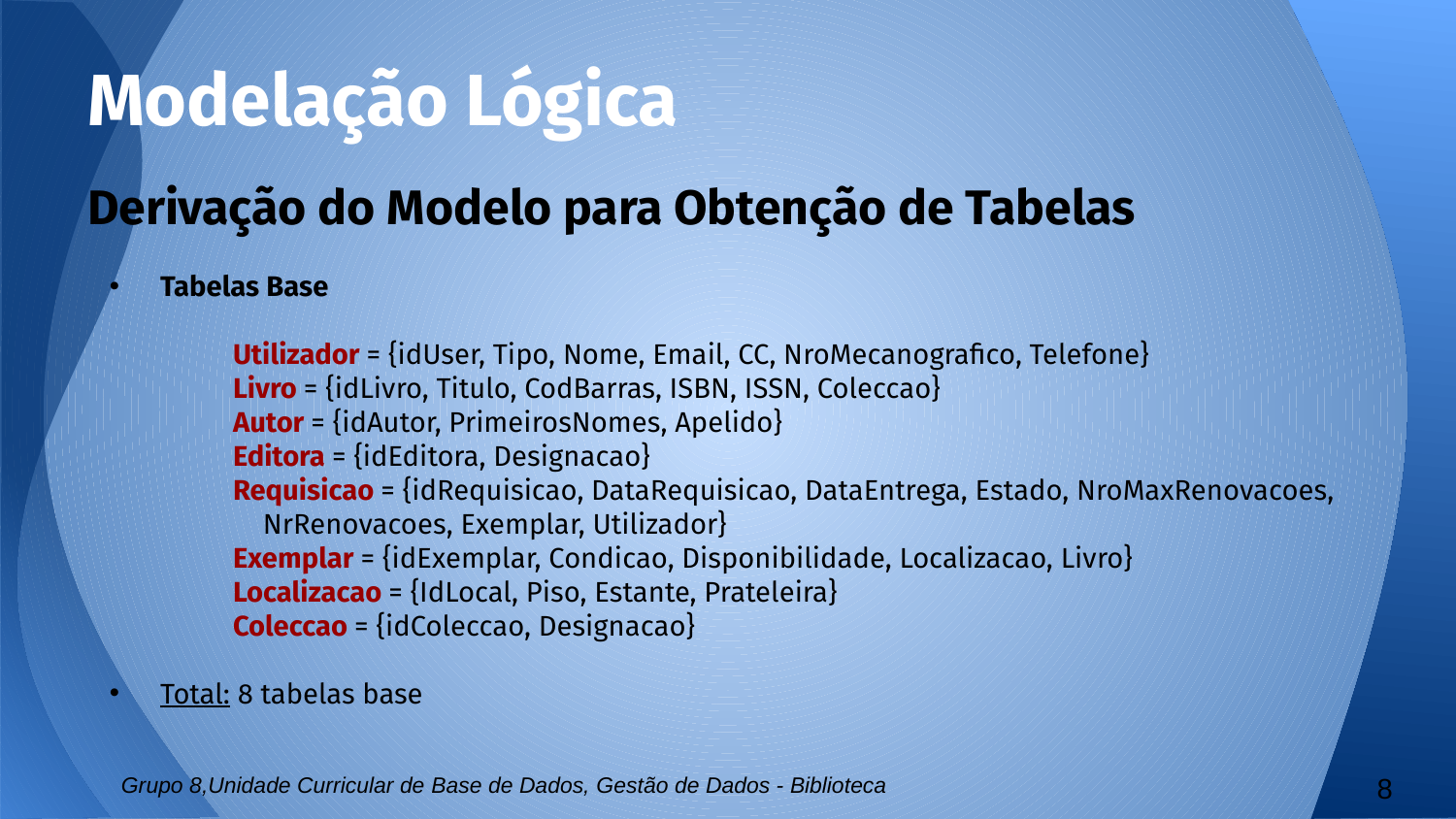

# Modelação Lógica
Derivação do Modelo para Obtenção de Tabelas

Tabelas Base

Utilizador = {idUser, Tipo, Nome, Email, CC, NroMecanografico, Telefone}
Livro = {idLivro, Titulo, CodBarras, ISBN, ISSN, Coleccao}
Autor = {idAutor, PrimeirosNomes, Apelido}
Editora = {idEditora, Designacao}
Requisicao = {idRequisicao, DataRequisicao, DataEntrega, Estado, NroMaxRenovacoes,         NrRenovacoes, Exemplar, Utilizador}
Exemplar = {idExemplar, Condicao, Disponibilidade, Localizacao, Livro}
Localizacao = {IdLocal, Piso, Estante, Prateleira}
Coleccao = {idColeccao, Designacao}

Total: 8 tabelas base
Grupo 8,Unidade Curricular de Base de Dados, Gestão de Dados - Biblioteca
8